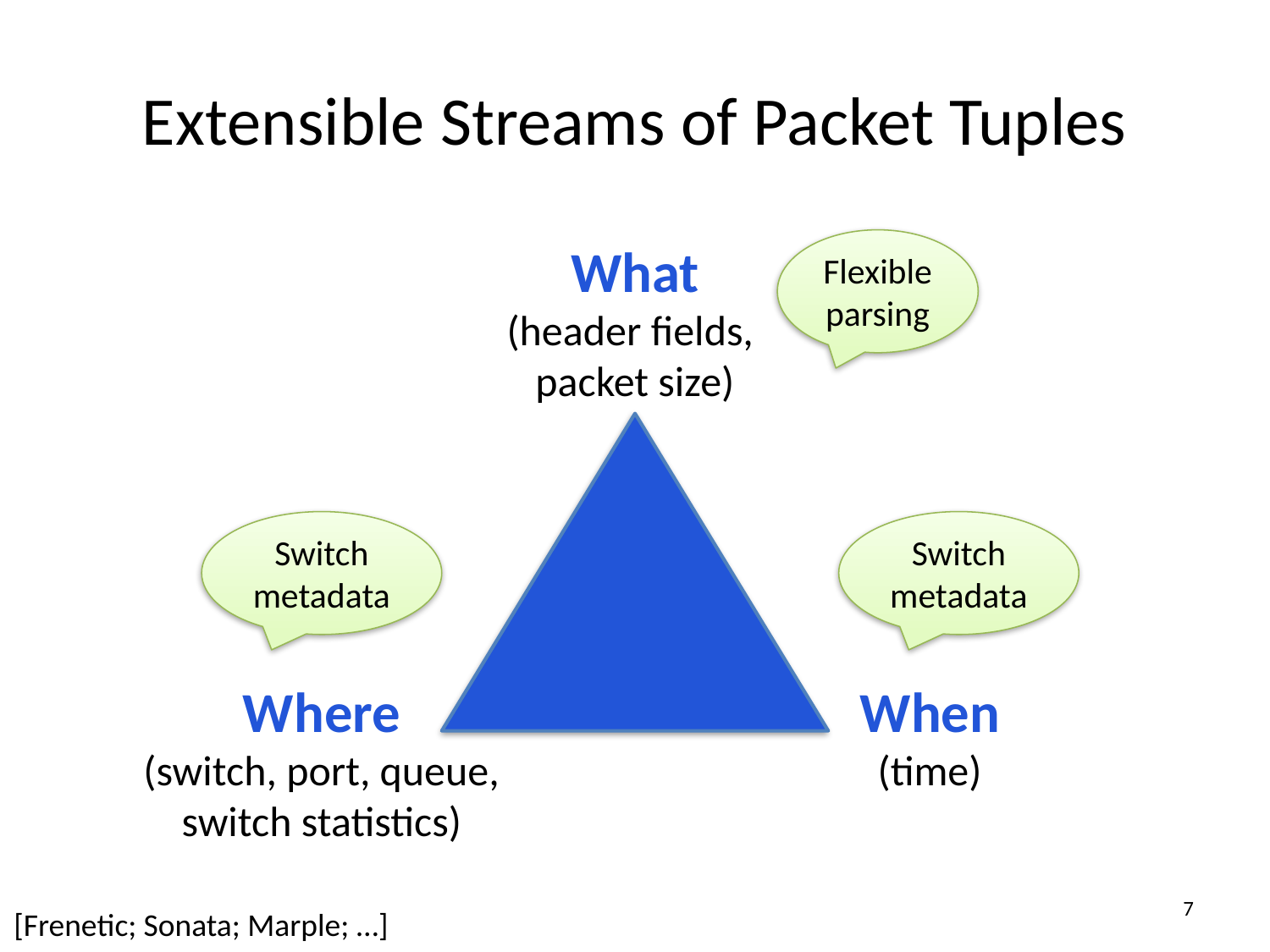

# Extensible Streams of Packet Tuples
What
(header fields,
packet size)
Flexible parsing

Switch metadata
Switch metadata
Where
(switch, port, queue, switch statistics)
When
(time)
7
[Frenetic; Sonata; Marple; …]